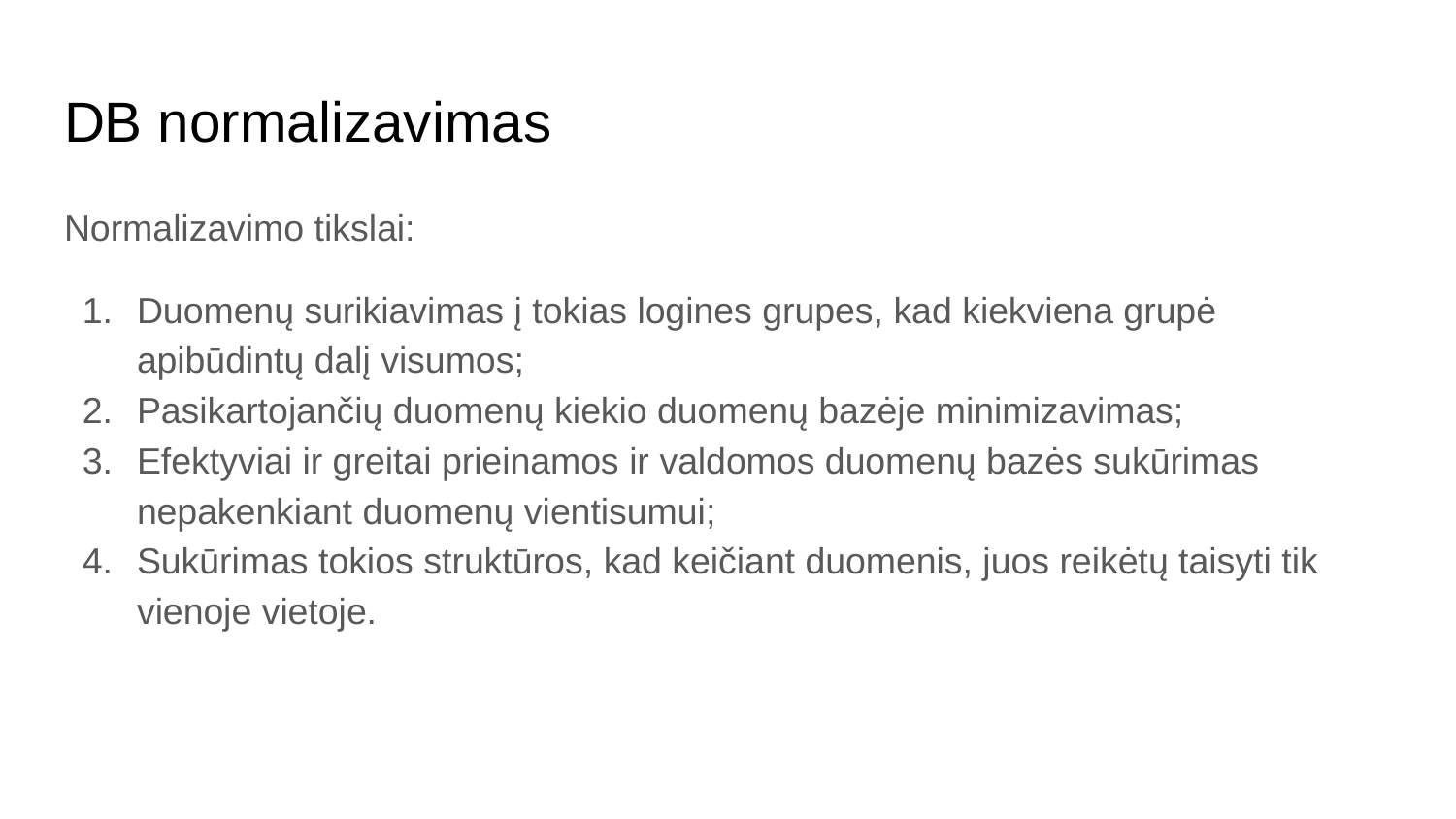

# DB normalizavimas
Normalizavimo tikslai:
Duomenų surikiavimas į tokias logines grupes, kad kiekviena grupė apibūdintų dalį visumos;
Pasikartojančių duomenų kiekio duomenų bazėje minimizavimas;
Efektyviai ir greitai prieinamos ir valdomos duomenų bazės sukūrimas nepakenkiant duomenų vientisumui;
Sukūrimas tokios struktūros, kad keičiant duomenis, juos reikėtų taisyti tik vienoje vietoje.